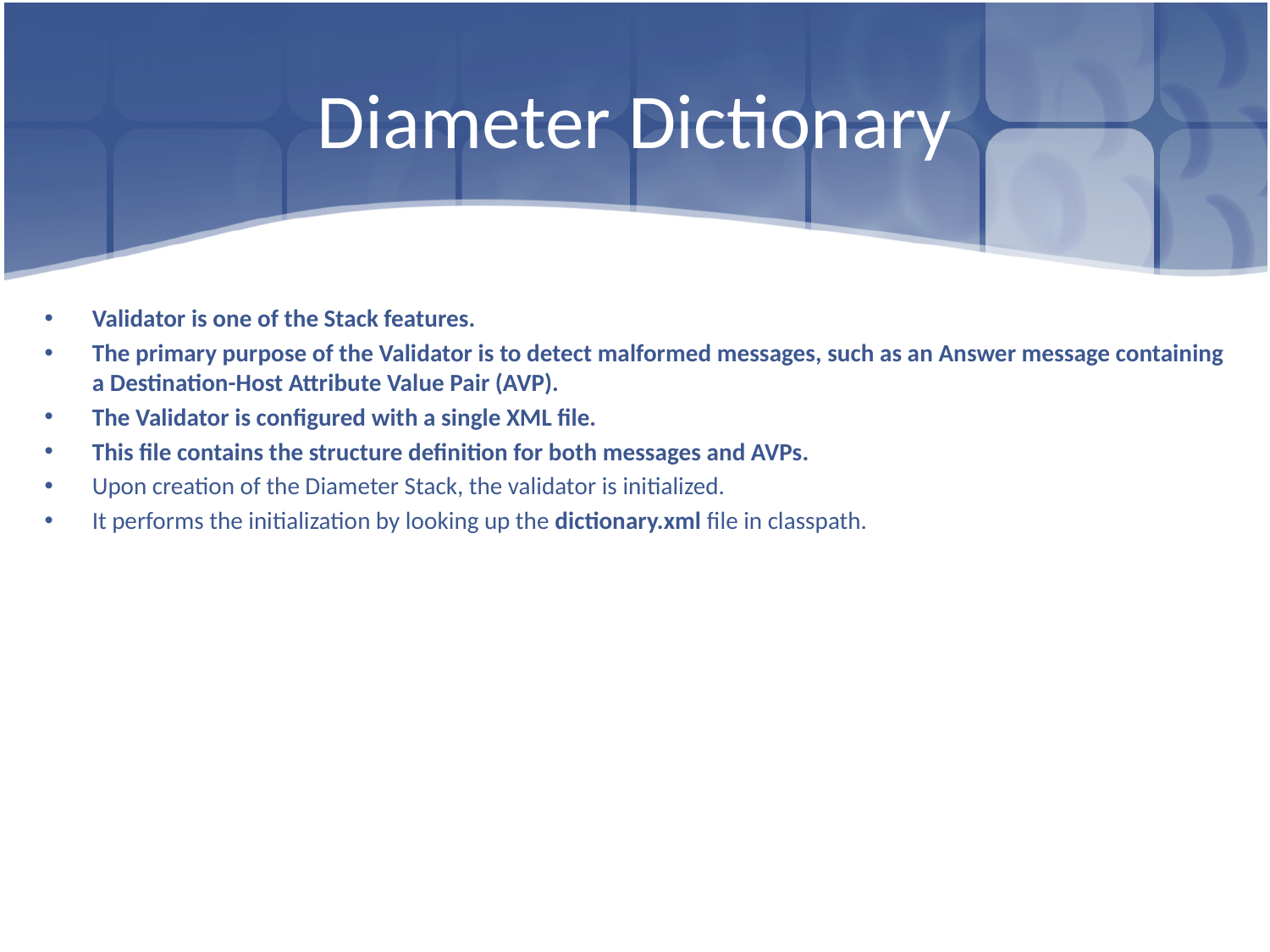

# Diameter Dictionary
Validator is one of the Stack features.
The primary purpose of the Validator is to detect malformed messages, such as an Answer message containing a Destination-Host Attribute Value Pair (AVP).
The Validator is configured with a single XML file.
This file contains the structure definition for both messages and AVPs.
Upon creation of the Diameter Stack, the validator is initialized.
It performs the initialization by looking up the dictionary.xml file in classpath.